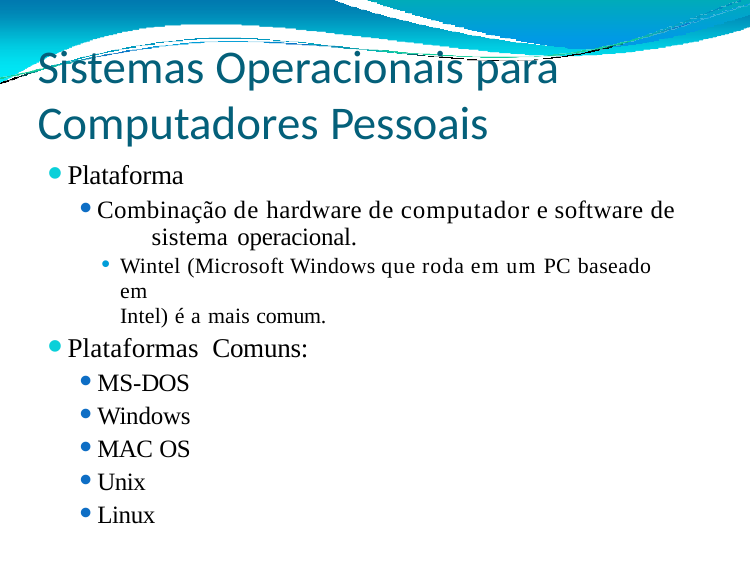

# Sistemas Operacionais para Computadores Pessoais
Plataforma
Combinação de hardware de computador e software de 	sistema operacional.
Wintel (Microsoft Windows que roda em um PC baseado em
Intel) é a mais comum.
Plataformas Comuns:
MS-DOS
Windows
MAC OS
Unix
Linux